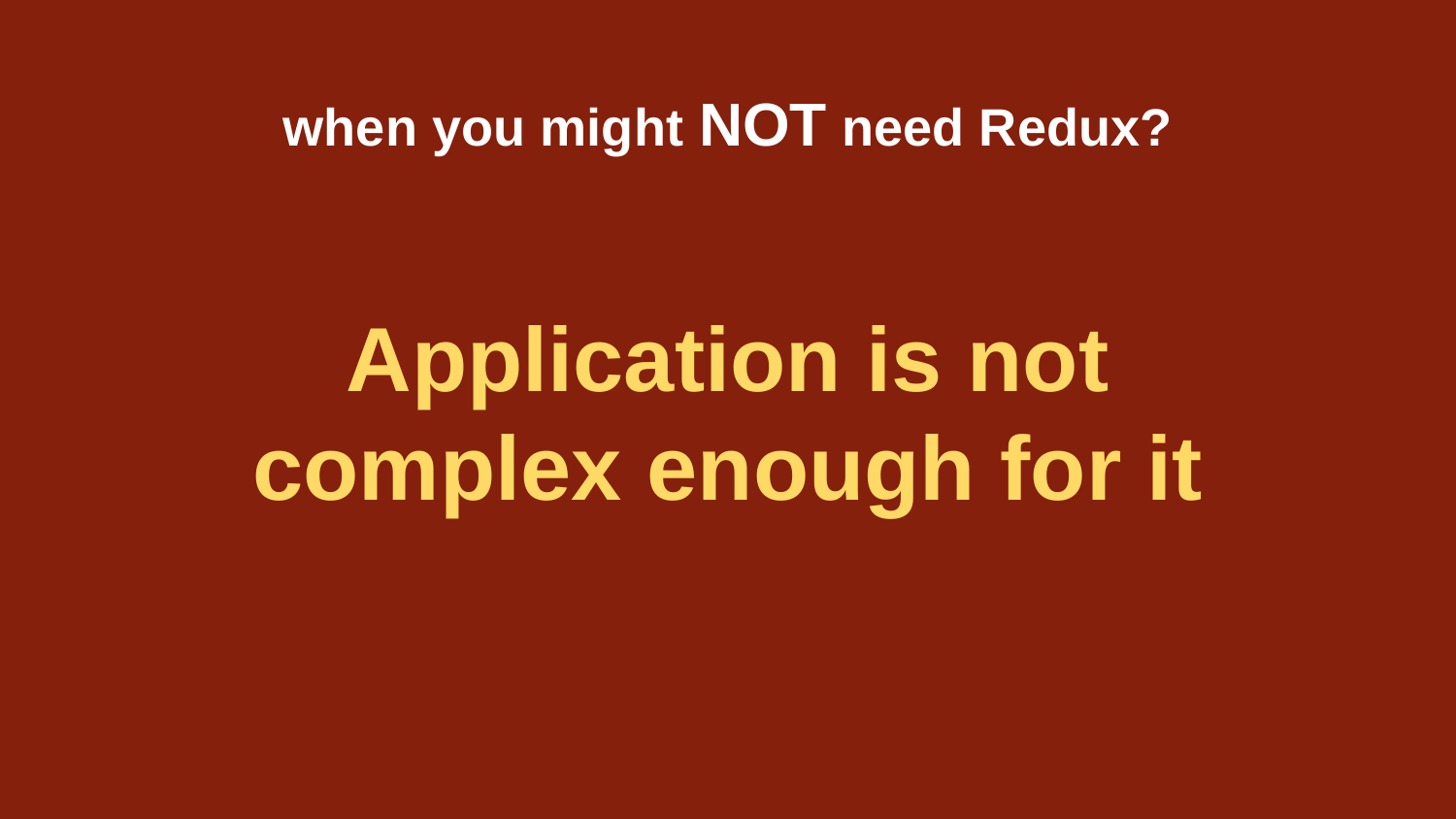

# when you might NOT need Redux?
Application is not complex enough for it